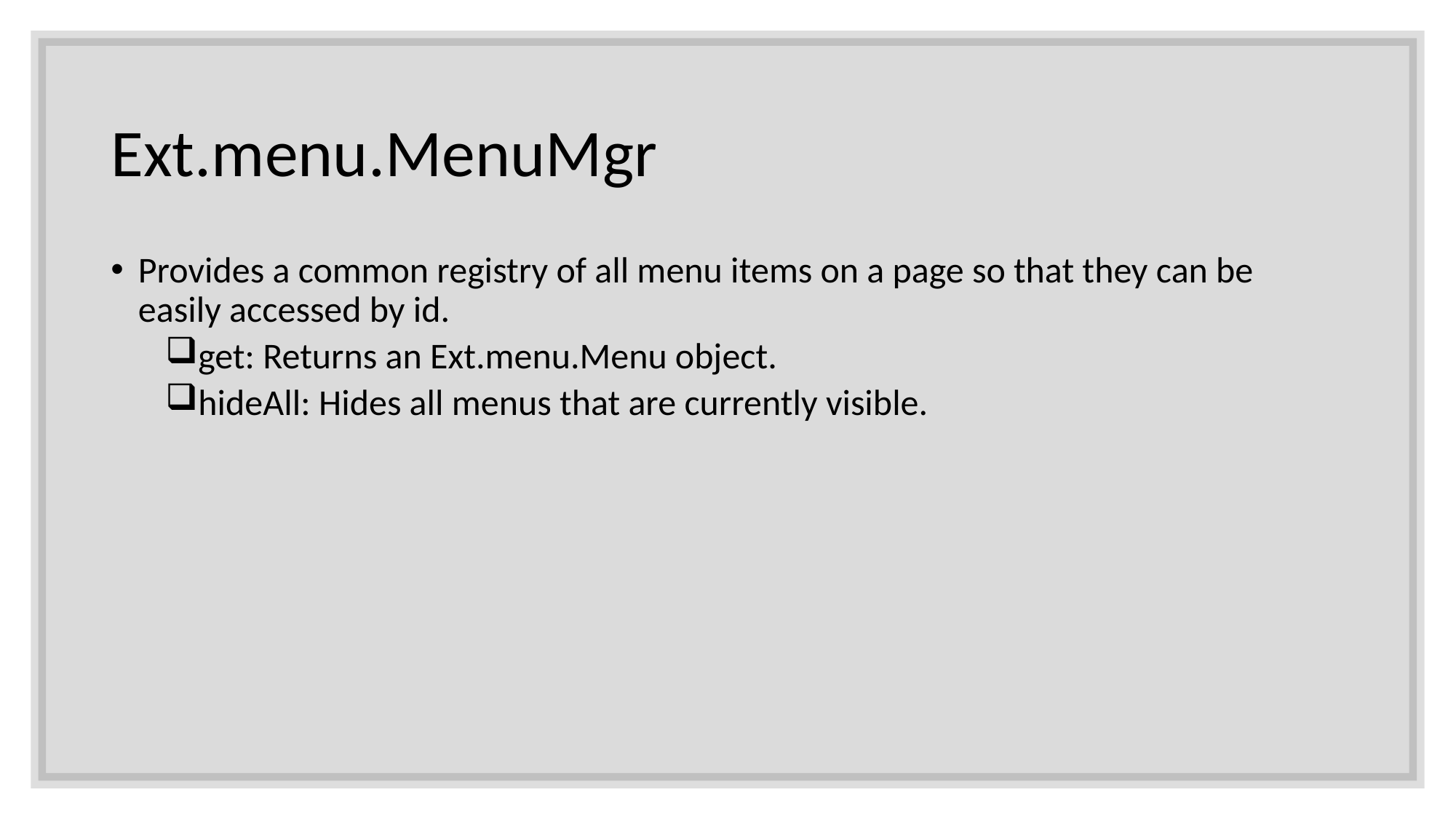

# Ext.menu.MenuMgr
Provides a common registry of all menu items on a page so that they can be easily accessed by id.
get: Returns an Ext.menu.Menu object.
hideAll: Hides all menus that are currently visible.